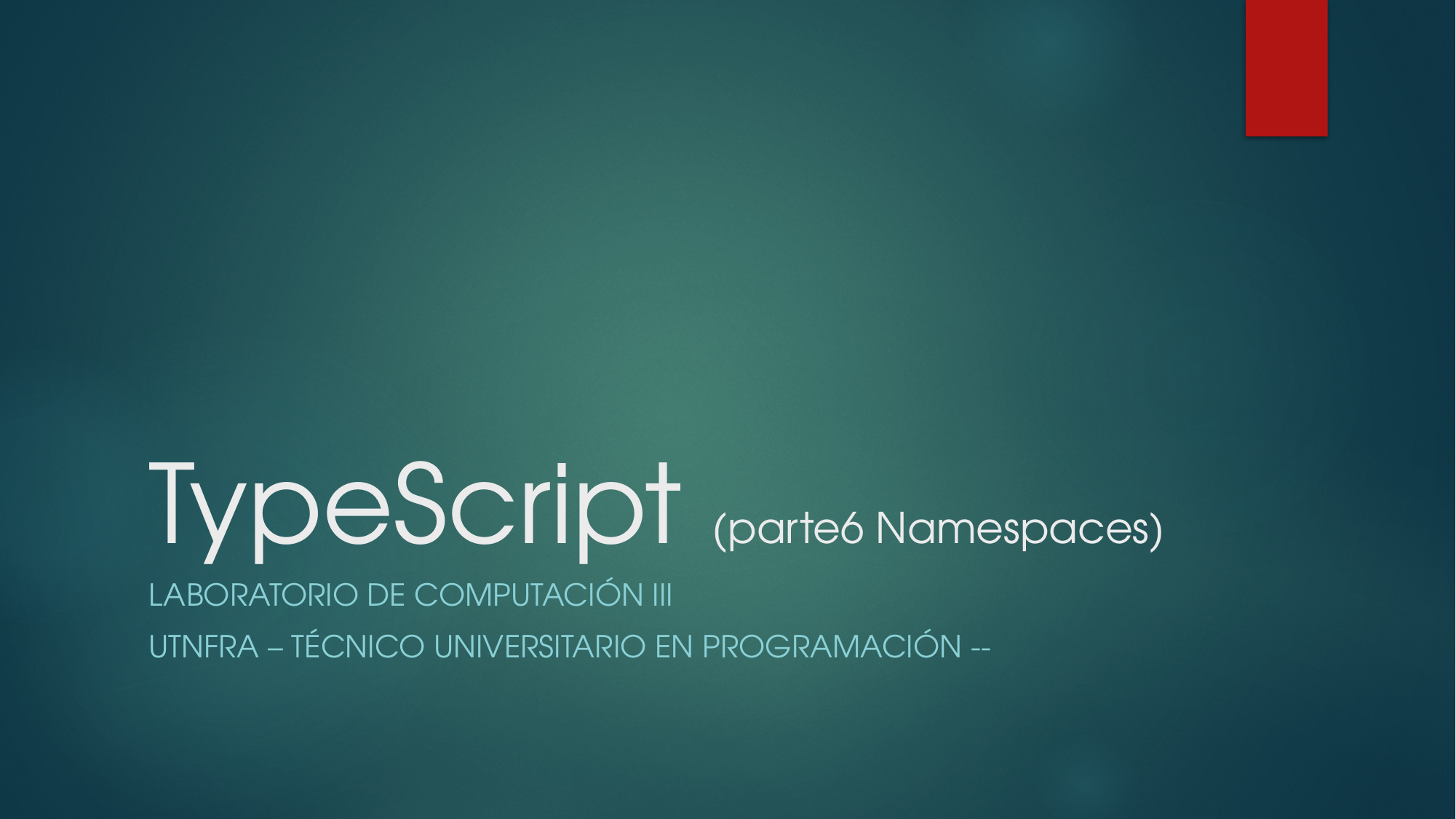

# TypeScript (parte6 Namespaces)
Laboratorio de Computación III
UTNFRA – Técnico Universitario en Programación --